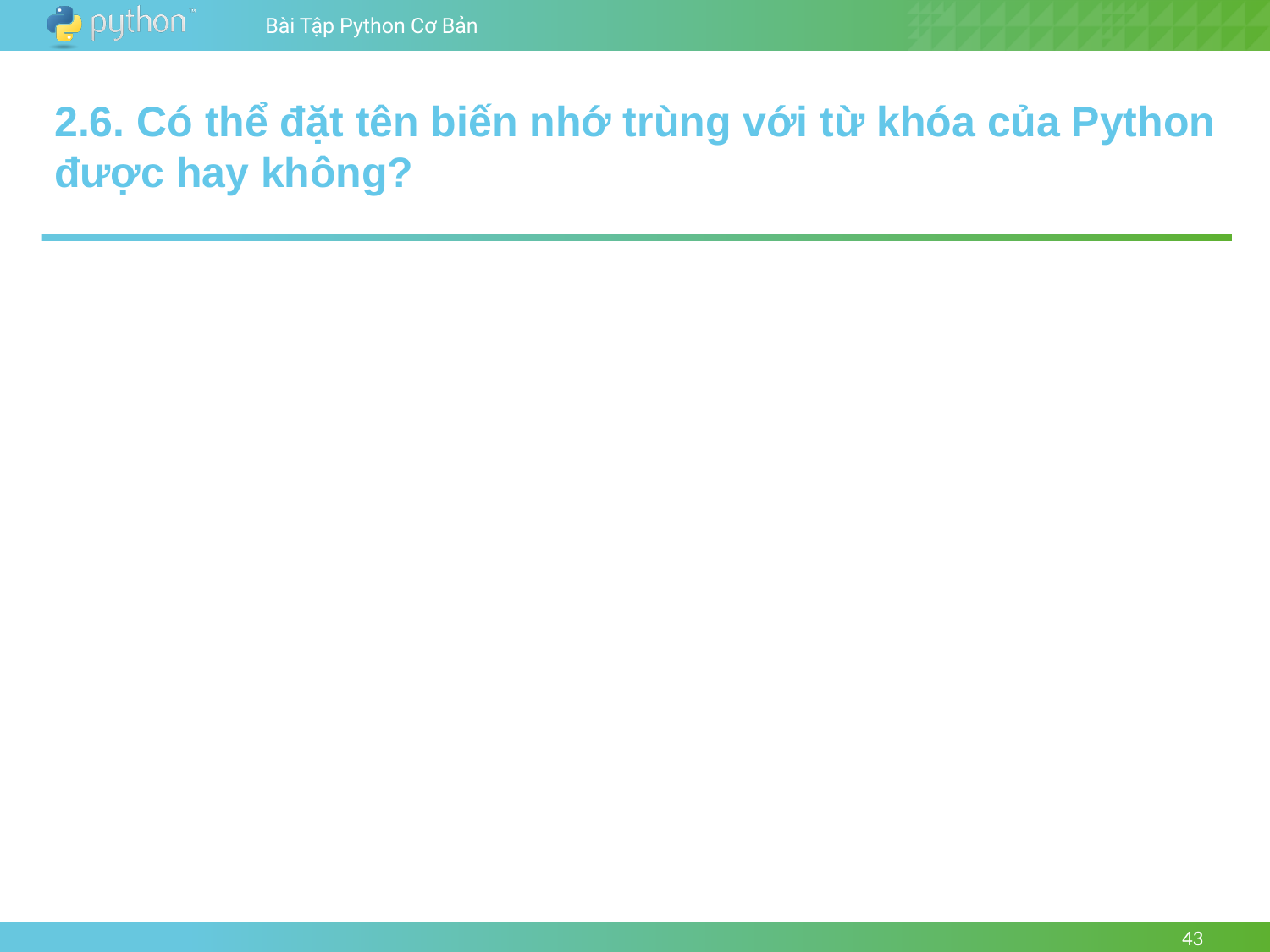

2.6. Có thể đặt tên biến nhớ trùng với từ khóa của Python được hay không?

43